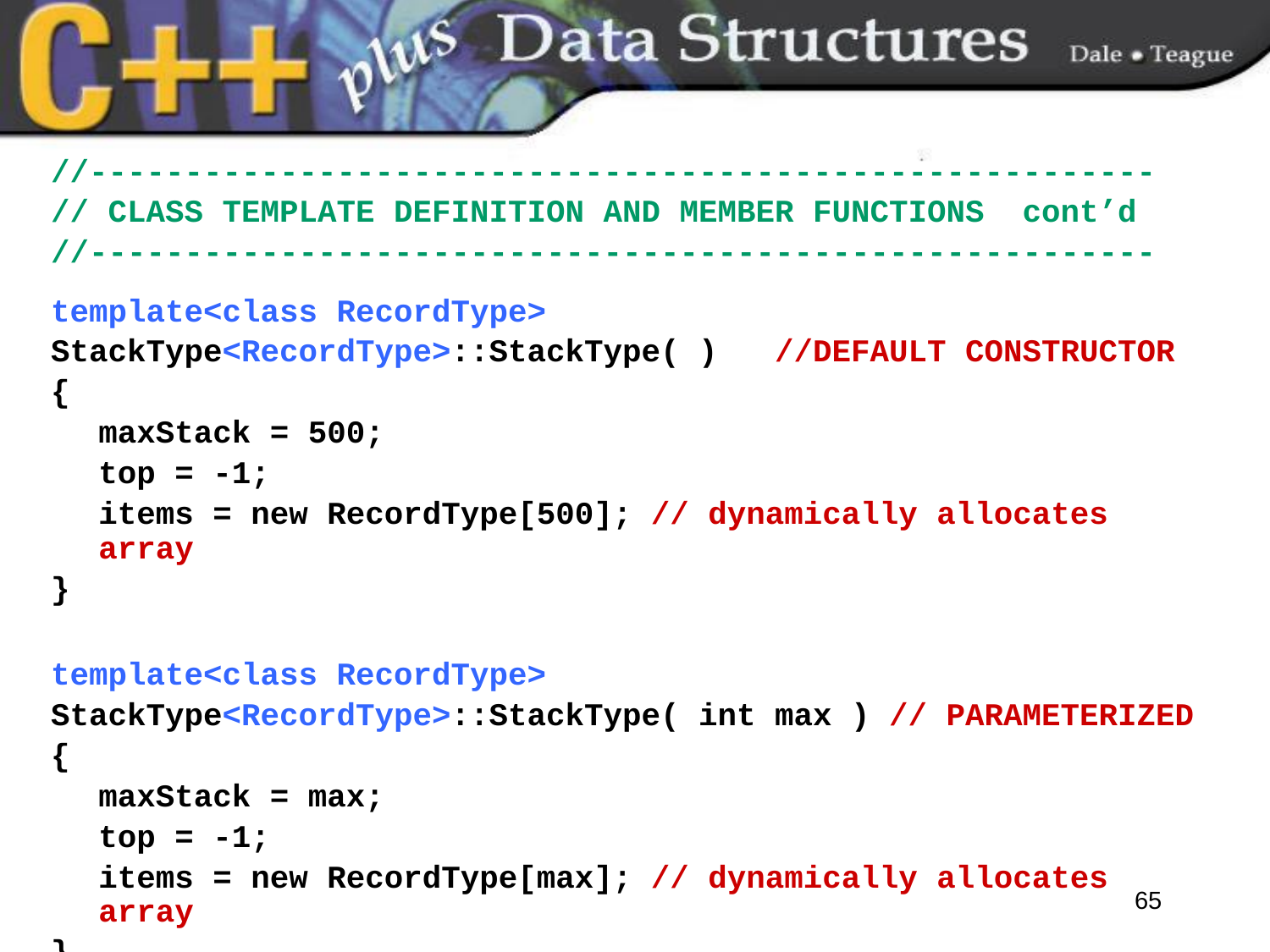

//--------------------------------------------------------
// CLASS TEMPLATE DEFINITION AND MEMBER FUNCTIONS  cont’d
//--------------------------------------------------------

template<class RecordType>
StackType<RecordType>::StackType( )   //DEFAULT CONSTRUCTOR
{
	maxStack = 500;
 	top = -1;
	items = new RecordType[500]; // dynamically allocates array
}

template<class RecordType>
StackType<RecordType>::StackType( int max ) // PARAMETERIZED
{
	maxStack = max;
 	top = -1;
	items = new RecordType[max]; // dynamically allocates array
}
65